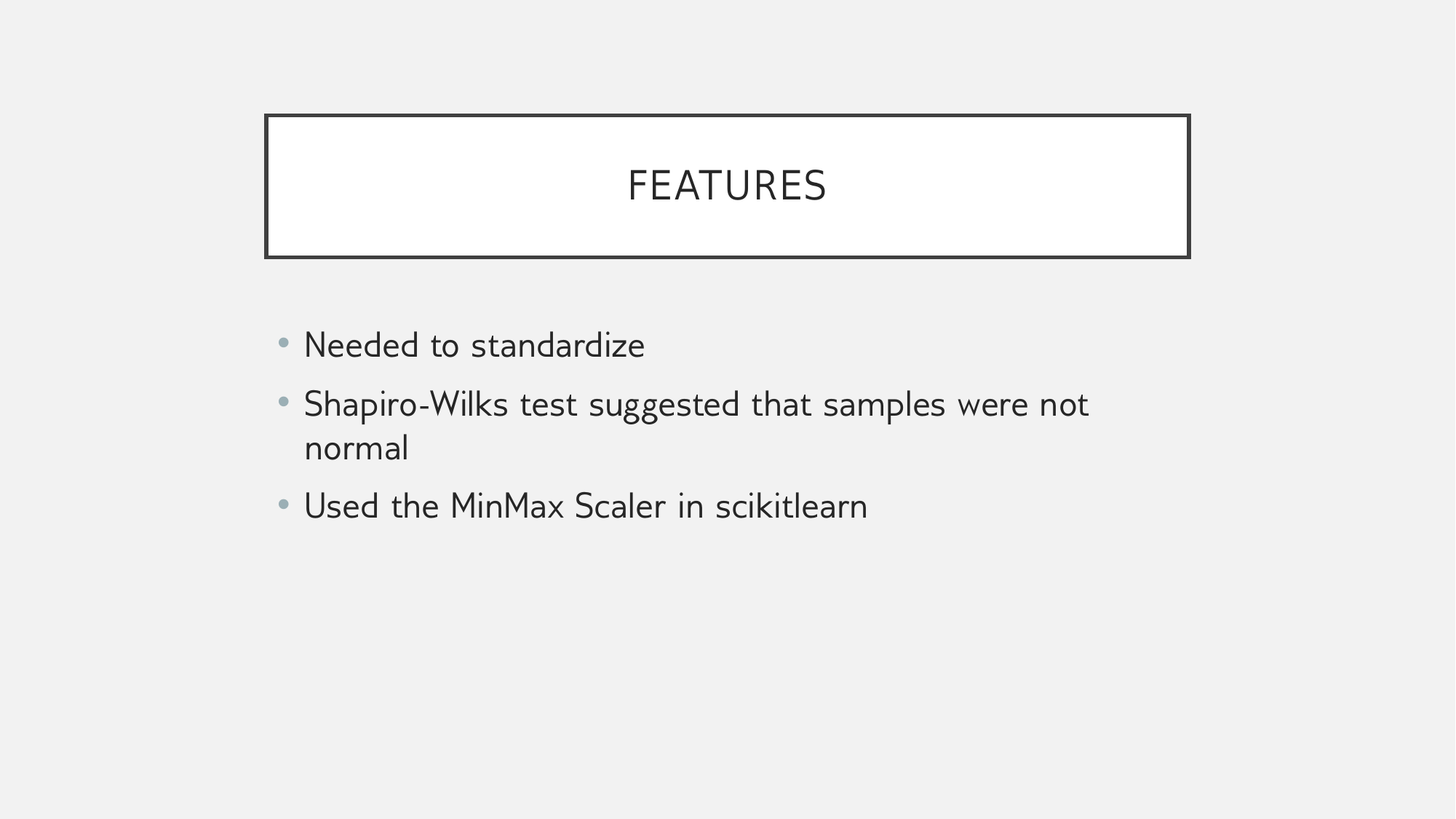

# Features
Needed to standardize
Shapiro-Wilks test suggested that samples were not normal
Used the MinMax Scaler in scikitlearn